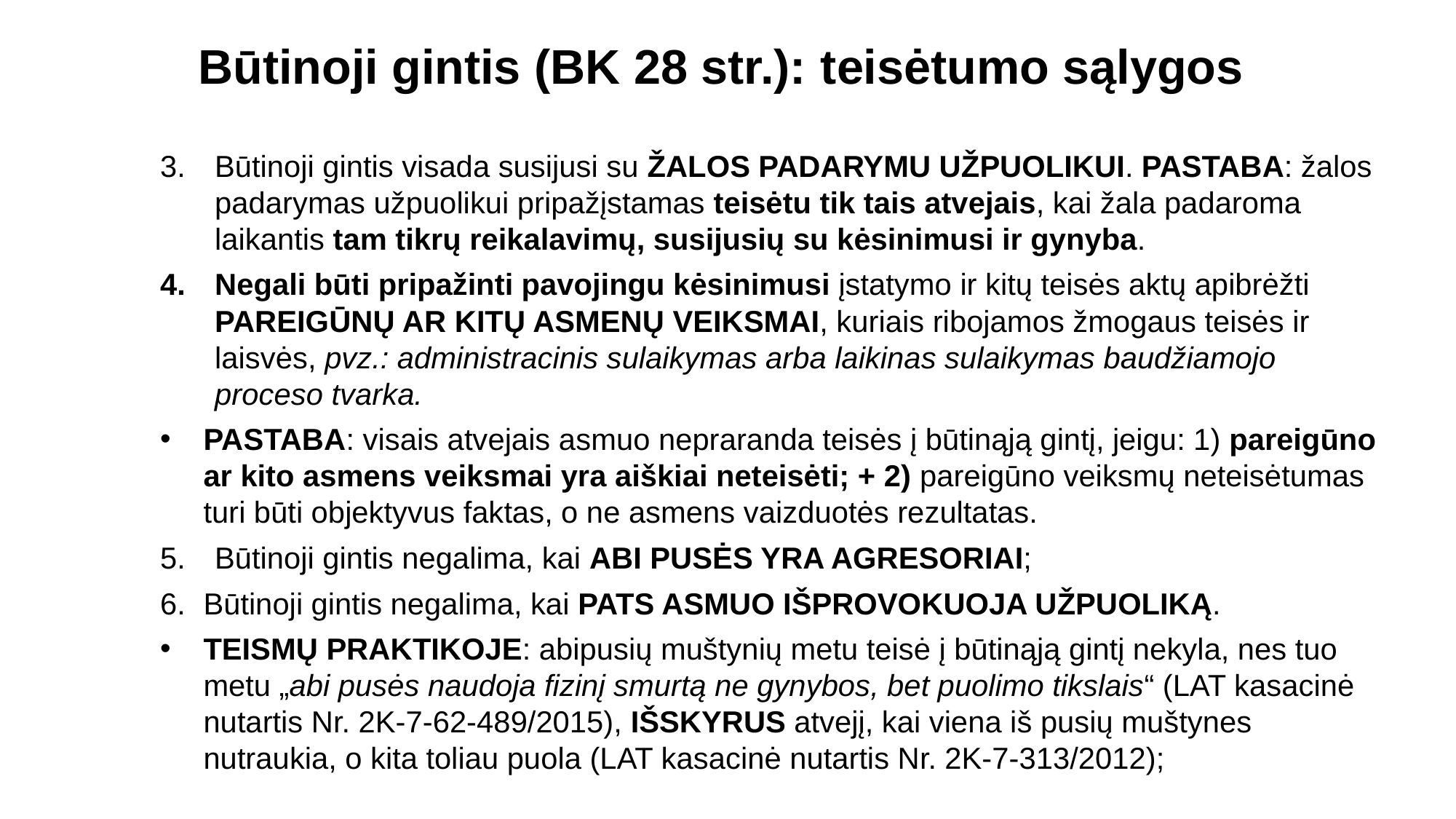

Būtinoji gintis (BK 28 str.): teisėtumo sąlygos
Būtinoji gintis visada susijusi su ŽALOS PADARYMU UŽPUOLIKUI. PASTABA: žalos padarymas užpuolikui pripažįstamas teisėtu tik tais atvejais, kai žala padaroma laikantis tam tikrų reikalavimų, susijusių su kėsinimusi ir gynyba.
Negali būti pripažinti pavojingu kėsinimusi įstatymo ir kitų teisės aktų apibrėžti PAREIGŪNŲ AR KITŲ ASMENŲ VEIKSMAI, kuriais ribojamos žmogaus teisės ir laisvės, pvz.: administracinis sulaikymas arba laikinas sulaikymas baudžiamojo proceso tvarka.
PASTABA: visais atvejais as­muo nepraranda teisės į būtinąją gintį, jeigu: 1) pareigūno ar kito asmens veiksmai yra aiškiai neteisėti; + 2) pareigūno veiksmų neteisė­tumas turi būti objektyvus faktas, o ne asmens vaizduotės rezultatas.
Būtinoji gintis negalima, kai ABI PUSĖS YRA AGRESORIAI;
Būtinoji gintis negalima, kai PATS ASMUO IŠPROVOKUOJA UŽPUOLIKĄ.
TEISMŲ PRAKTIKOJE: abipusių muštynių metu teisė į būtinąją gintį nekyla, nes tuo metu „abi pusės naudoja fizinį smurtą ne gynybos, bet puolimo tikslais“ (LAT kasacinė nutartis Nr. 2K-7-62-489/2015), IŠSKYRUS atvejį, kai viena iš pusių muštynes nutraukia, o kita toliau puola (LAT kasacinė nutartis Nr. 2K-7-313/2012);